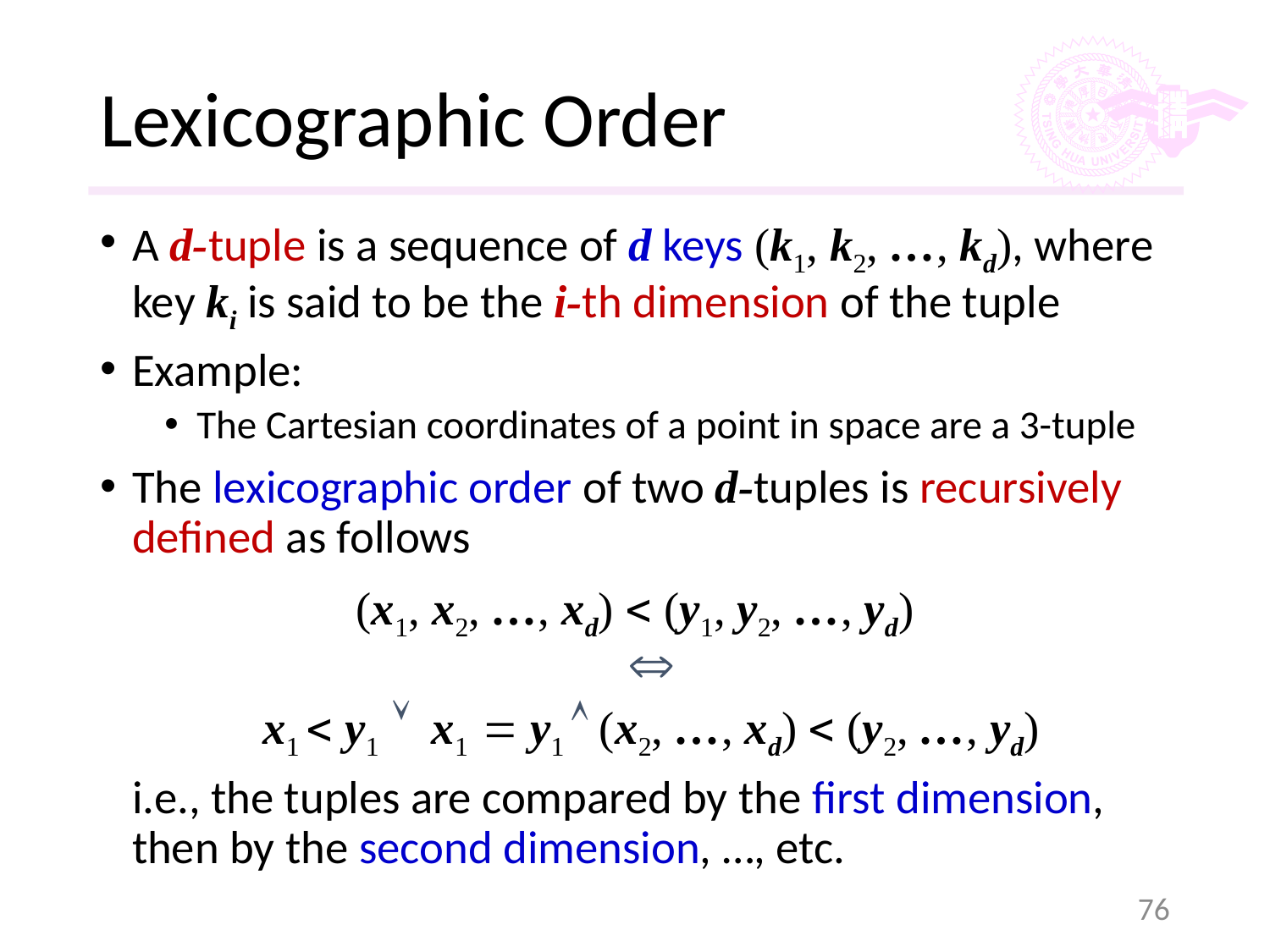

# Lexicographic Order
A d-tuple is a sequence of d keys (k1, k2, …, kd), where key ki is said to be the i-th dimension of the tuple
Example:
The Cartesian coordinates of a point in space are a 3-tuple
The lexicographic order of two d-tuples is recursively defined as follows
(x1, x2, …, xd) < (y1, y2, …, yd)
⇔
x1 < y1  ∨  x1 = y1 ∧ (x2, …, xd) < (y2, …, yd)
	i.e., the tuples are compared by the first dimension, then by the second dimension, …, etc.
76